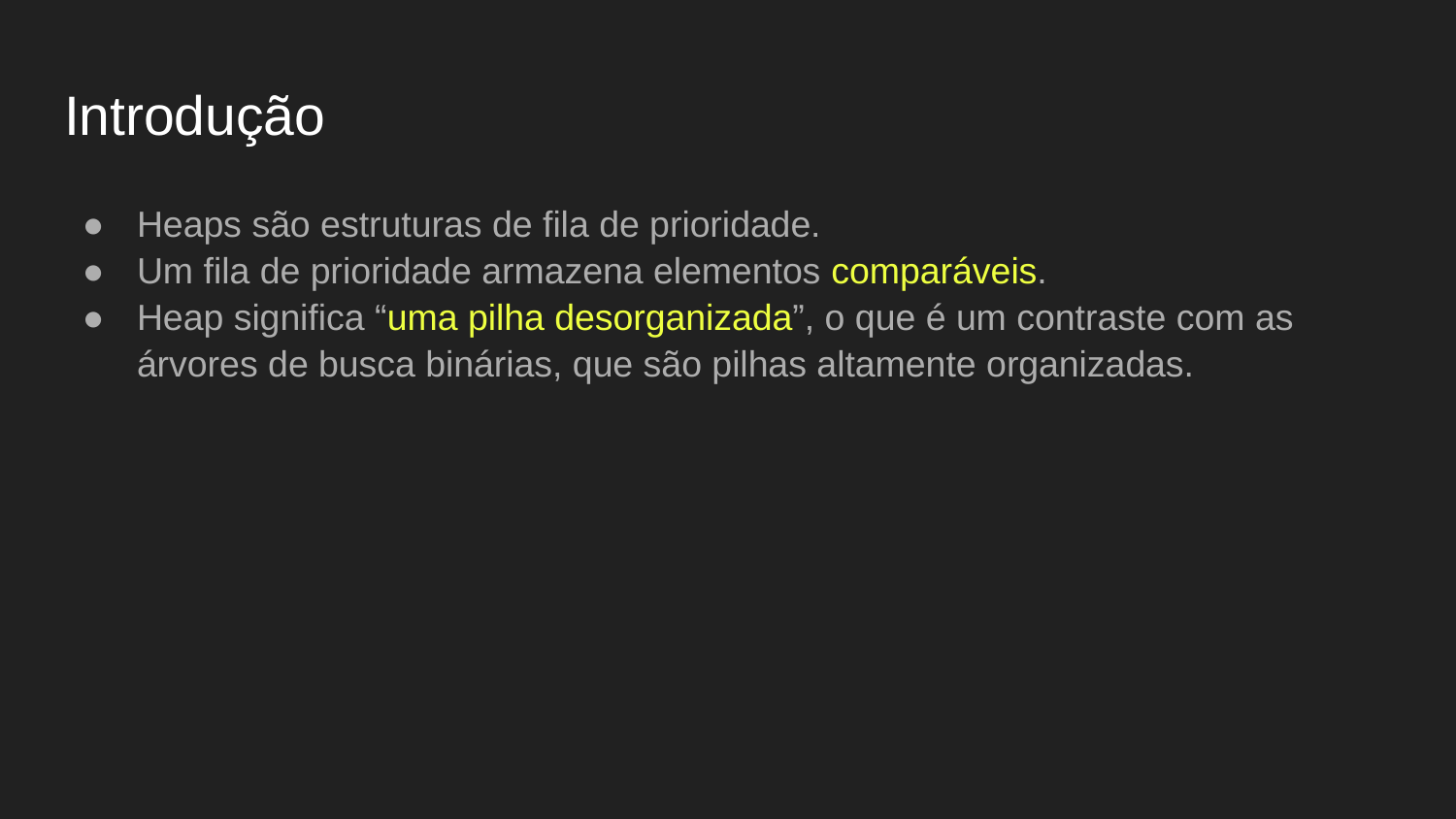

# Introdução
Heaps são estruturas de fila de prioridade.
Um fila de prioridade armazena elementos comparáveis.
Heap significa “uma pilha desorganizada”, o que é um contraste com as árvores de busca binárias, que são pilhas altamente organizadas.